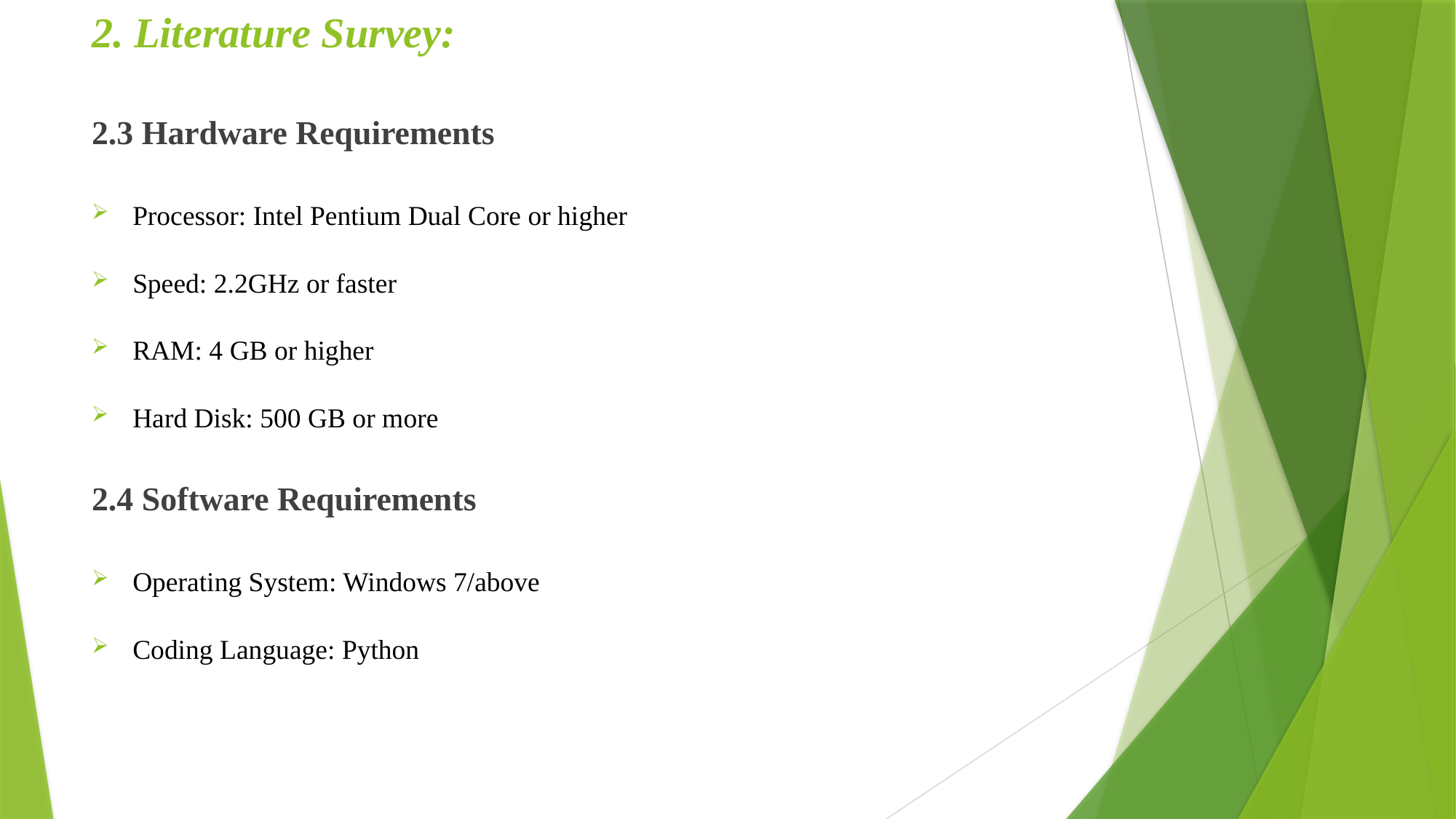

# 2. Literature Survey:
2.3 Hardware Requirements
Processor: Intel Pentium Dual Core or higher
Speed: 2.2GHz or faster
RAM: 4 GB or higher
Hard Disk: 500 GB or more

2.4 Software Requirements
Operating System: Windows 7/above
Coding Language: Python